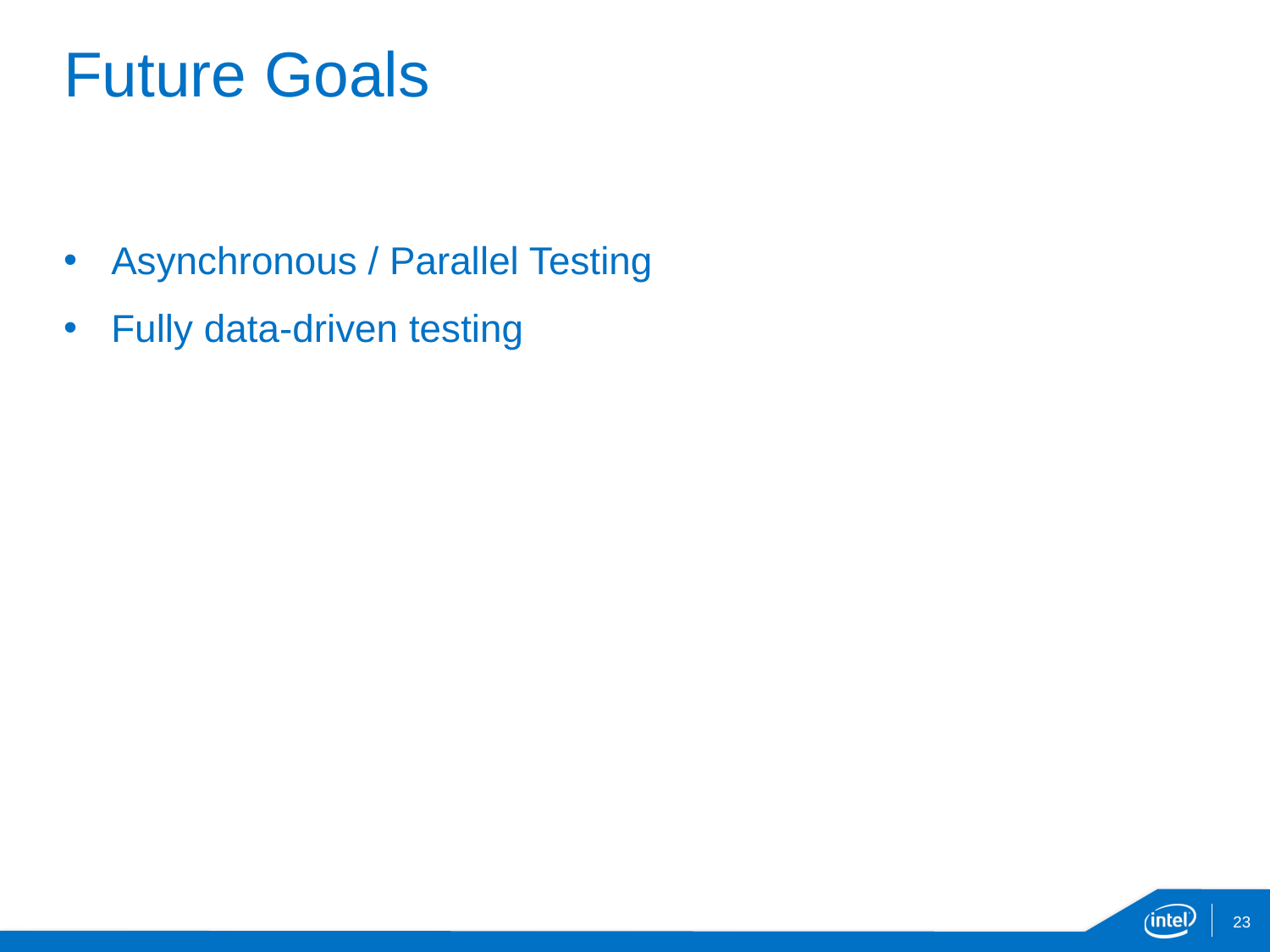

# Future Goals
Asynchronous / Parallel Testing
Fully data-driven testing
23